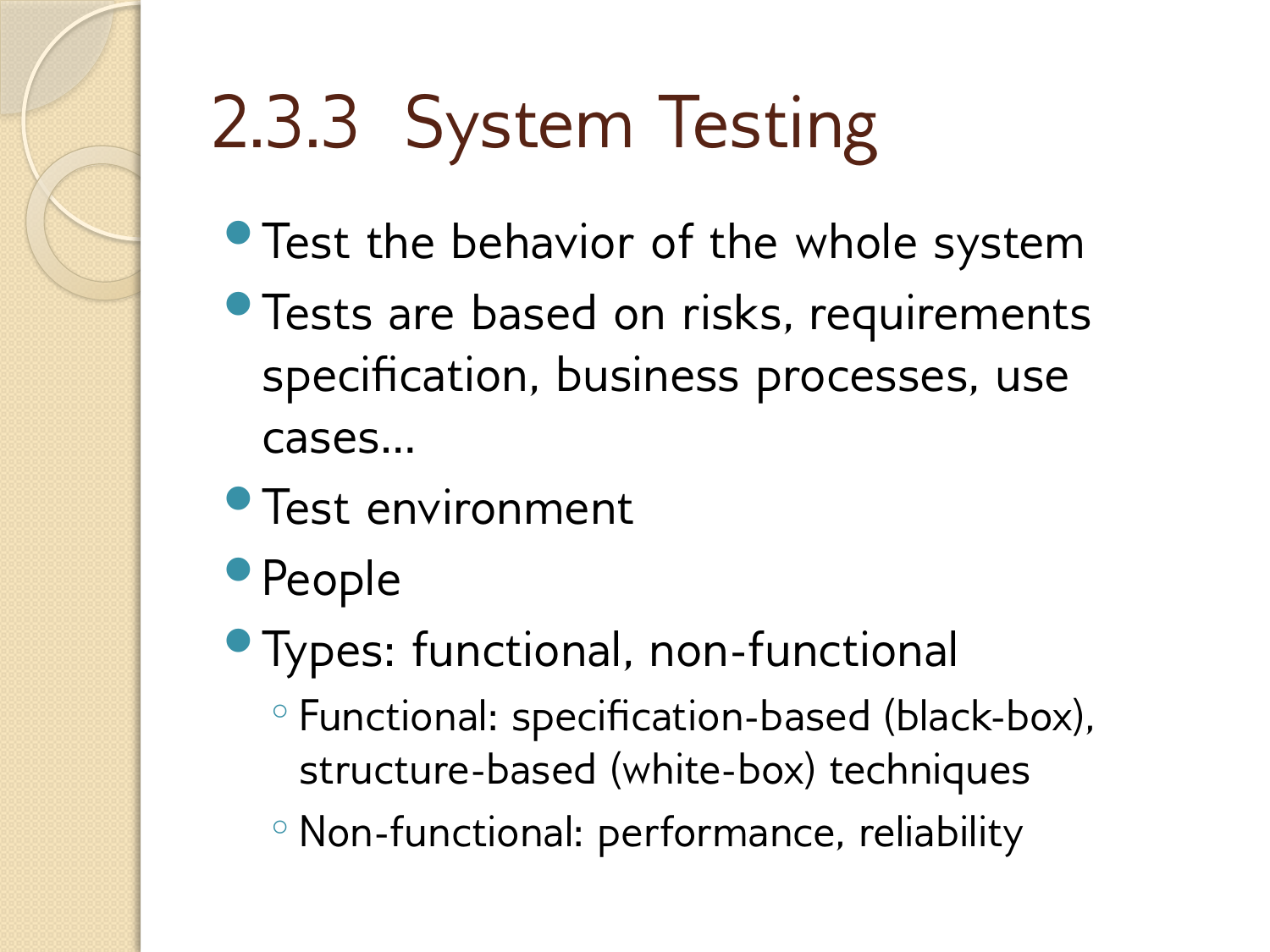

# 2.3.3  System Testing
Test the behavior of the whole system
Tests are based on risks, requirements specification, business processes, use cases…
Test environment
People
Types: functional, non-functional
Functional: specification-based (black-box), structure-based (white-box) techniques
Non-functional: performance, reliability